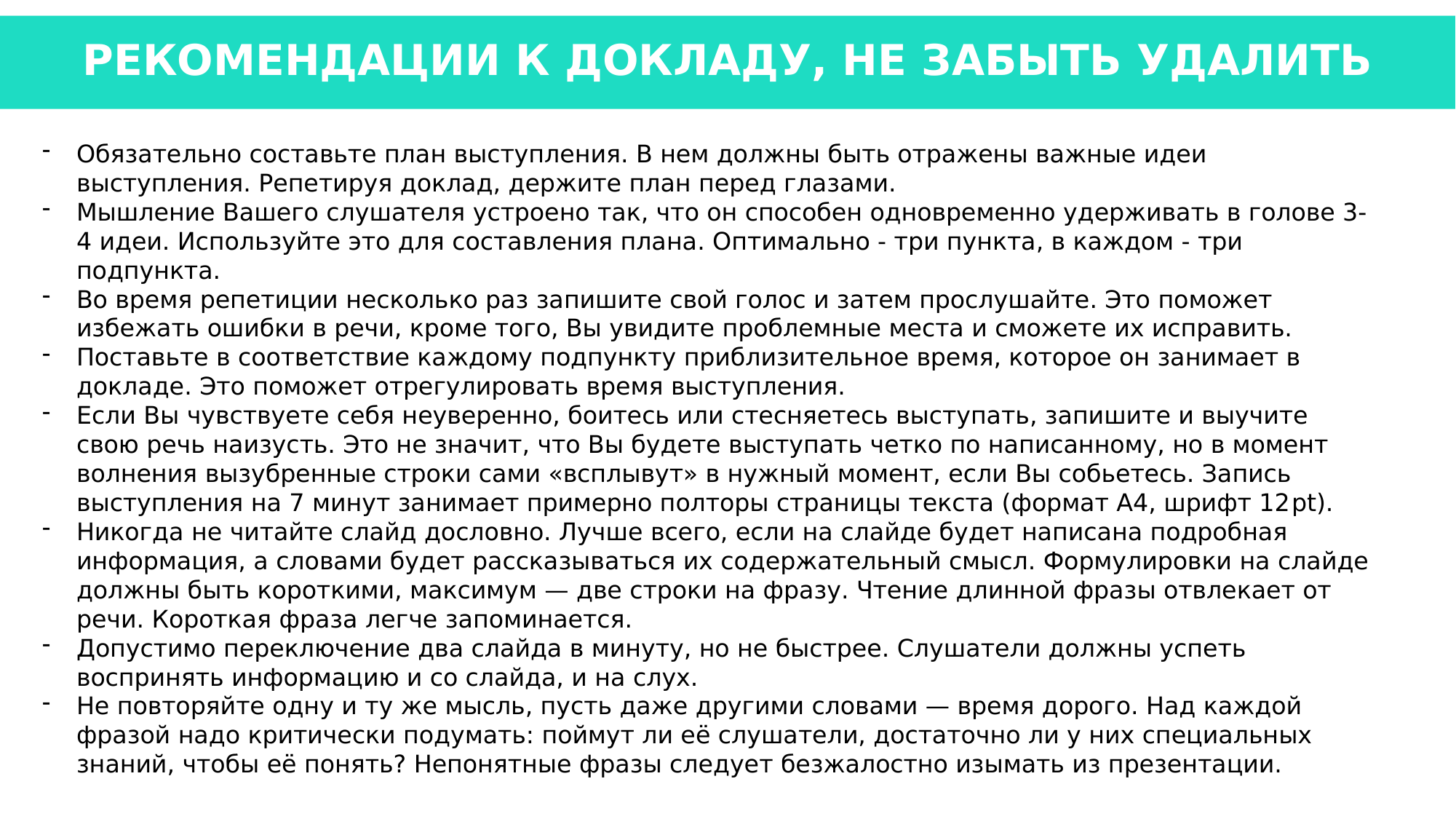

РЕКОМЕНДАЦИИ К ДОКЛАДУ, НЕ ЗАБЫТЬ УДАЛИТЬ
Обязательно составьте план выступления. В нем должны быть отражены важные идеи выступления. Репетируя доклад, держите план перед глазами.
Мышление Вашего слушателя устроено так, что он способен одновременно удерживать в голове 3-4 идеи. Используйте это для составления плана. Оптимально - три пункта, в каждом - три подпункта.
Во время репетиции несколько раз запишите свой голос и затем прослушайте. Это поможет избежать ошибки в речи, кроме того, Вы увидите проблемные места и сможете их исправить.
Поставьте в соответствие каждому подпункту приблизительное время, которое он занимает в докладе. Это поможет отрегулировать время выступления.
Если Вы чувствуете себя неуверенно, боитесь или стесняетесь выступать, запишите и выучите свою речь наизусть. Это не значит, что Вы будете выступать четко по написанному, но в момент волнения вызубренные строки сами «всплывут» в нужный момент, если Вы собьетесь. Запись выступления на 7 минут занимает примерно полторы страницы текста (формат А4, шрифт 12pt).
Никогда не читайте слайд дословно. Лучше всего, если на слайде будет написана подробная информация, а словами будет рассказываться их содержательный смысл. Формулировки на слайде должны быть короткими, максимум — две строки на фразу. Чтение длинной фразы отвлекает от речи. Короткая фраза легче запоминается.
Допустимо переключение два слайда в минуту, но не быстрее. Слушатели должны успеть воспринять информацию и со слайда, и на слух.
Не повторяйте одну и ту же мысль, пусть даже другими словами — время дорого. Над каждой фразой надо критически подумать: поймут ли её слушатели, достаточно ли у них специальных знаний, чтобы её понять? Непонятные фразы следует безжалостно изымать из презентации.
КУРС